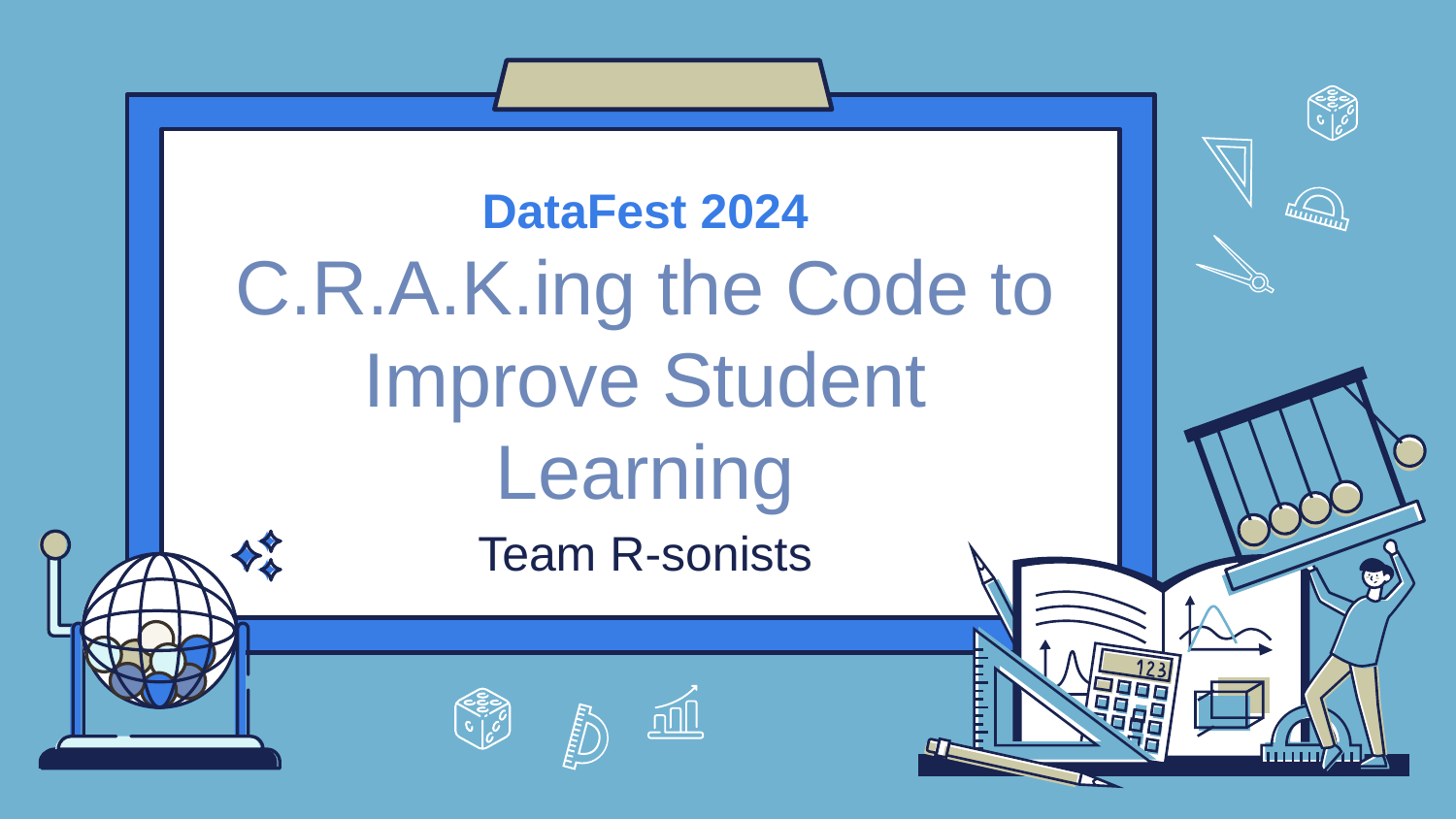

# DataFest 2024
C.R.A.K.ing the Code to Improve Student Learning

Team R-sonists